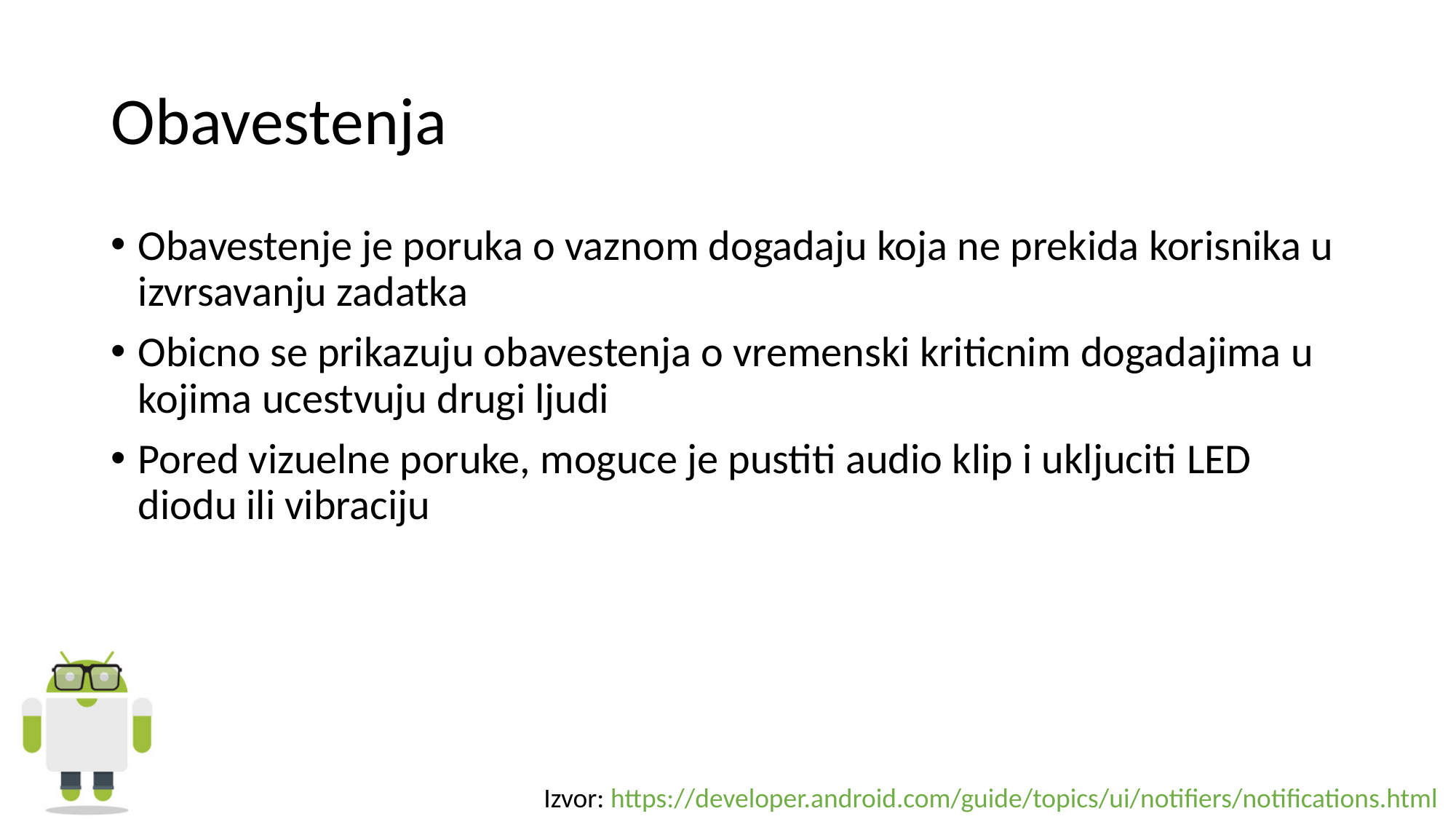

# Obavestenja
Obavestenje je poruka o vaznom dogadaju koja ne prekida korisnika u izvrsavanju zadatka
Obicno se prikazuju obavestenja o vremenski kriticnim dogadajima u kojima ucestvuju drugi ljudi
Pored vizuelne poruke, moguce je pustiti audio klip i ukljuciti LED diodu ili vibraciju
Izvor: https://developer.android.com/guide/topics/ui/notifiers/notifications.html